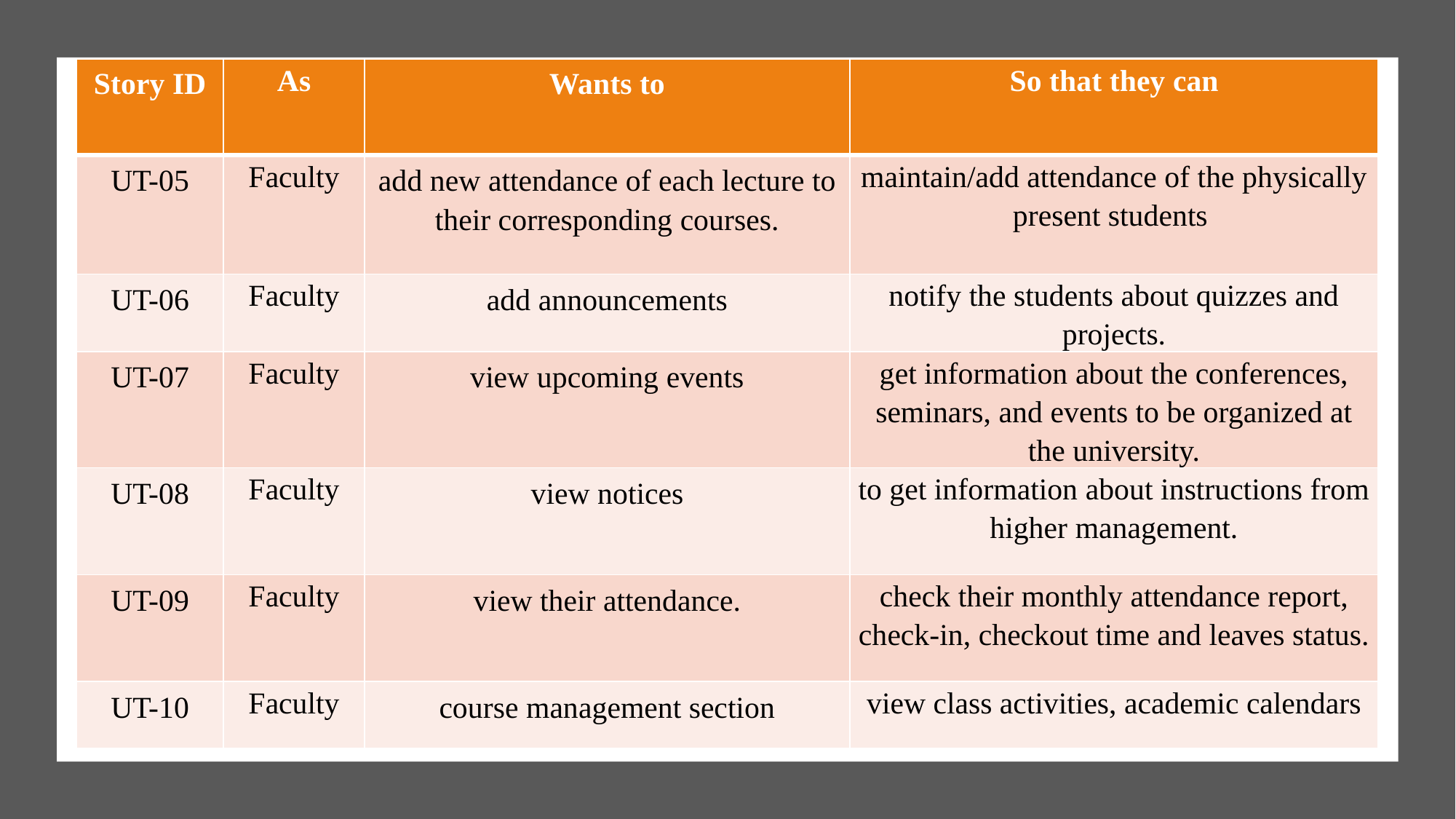

| Story ID | As | Wants to | So that they can |
| --- | --- | --- | --- |
| UT-05 | Faculty | add new attendance of each lecture to their corresponding courses. | maintain/add attendance of the physically present students |
| UT-06 | Faculty | add announcements | notify the students about quizzes and projects. |
| UT-07 | Faculty | view upcoming events | get information about the conferences, seminars, and events to be organized at the university. |
| UT-08 | Faculty | view notices | to get information about instructions from higher management. |
| UT-09 | Faculty | view their attendance. | check their monthly attendance report, check-in, checkout time and leaves status. |
| UT-10 | Faculty | course management section | view class activities, academic calendars |